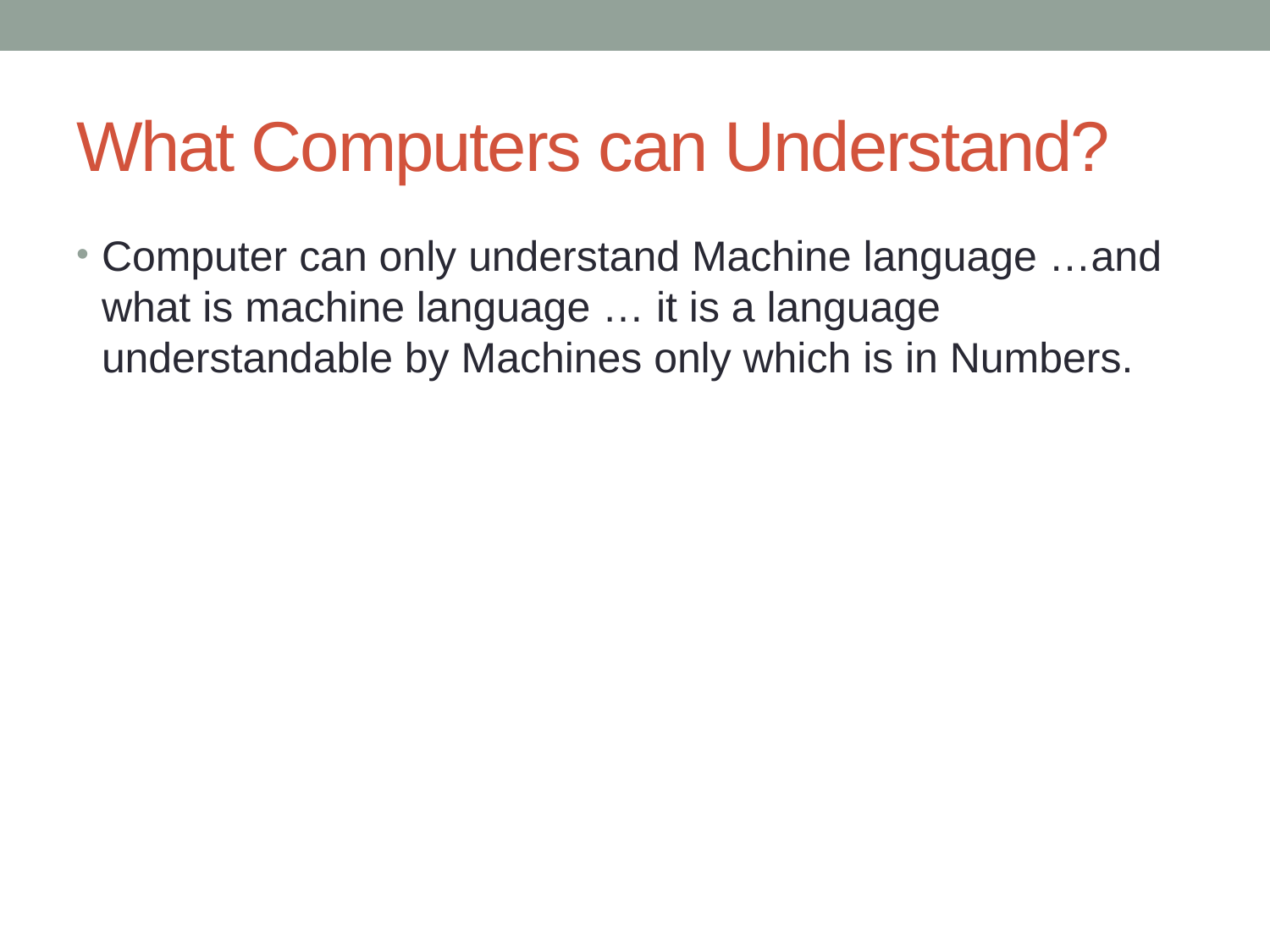

# What Computers can Understand?
Computer can only understand Machine language …and what is machine language … it is a language understandable by Machines only which is in Numbers.